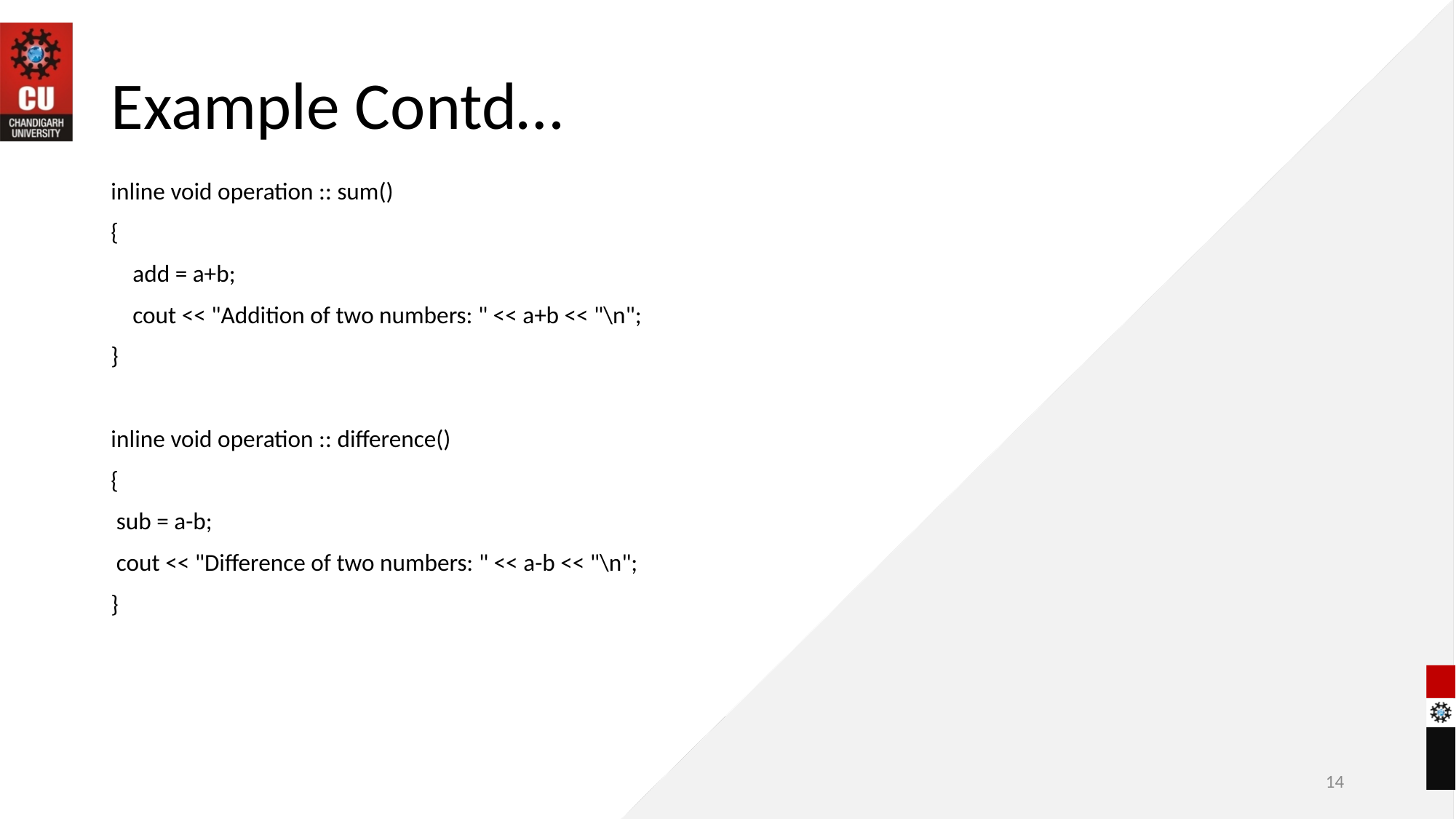

# Example Contd…
inline void operation :: sum()
{
    add = a+b;
    cout << "Addition of two numbers: " << a+b << "\n";
}

inline void operation :: difference()
{
 sub = a-b;
 cout << "Difference of two numbers: " << a-b << "\n";
}

14